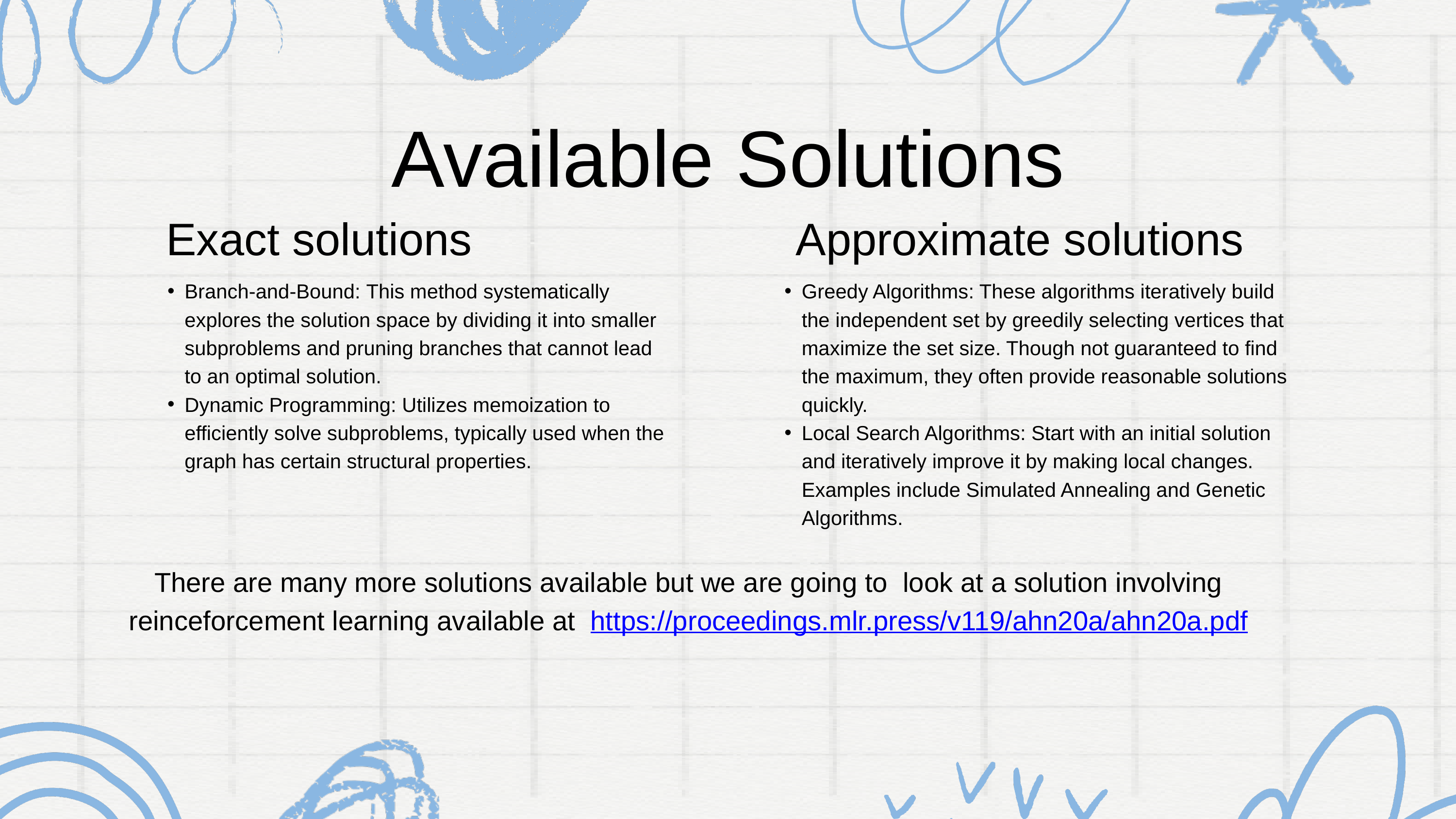

Available Solutions
Exact solutions
Approximate solutions
Branch-and-Bound: This method systematically explores the solution space by dividing it into smaller subproblems and pruning branches that cannot lead to an optimal solution.
Dynamic Programming: Utilizes memoization to efficiently solve subproblems, typically used when the graph has certain structural properties.
Greedy Algorithms: These algorithms iteratively build the independent set by greedily selecting vertices that maximize the set size. Though not guaranteed to find the maximum, they often provide reasonable solutions quickly.
Local Search Algorithms: Start with an initial solution and iteratively improve it by making local changes. Examples include Simulated Annealing and Genetic Algorithms.
There are many more solutions available but we are going to  look at a solution involving reinceforcement learning available at  https://proceedings.mlr.press/v119/ahn20a/ahn20a.pdf